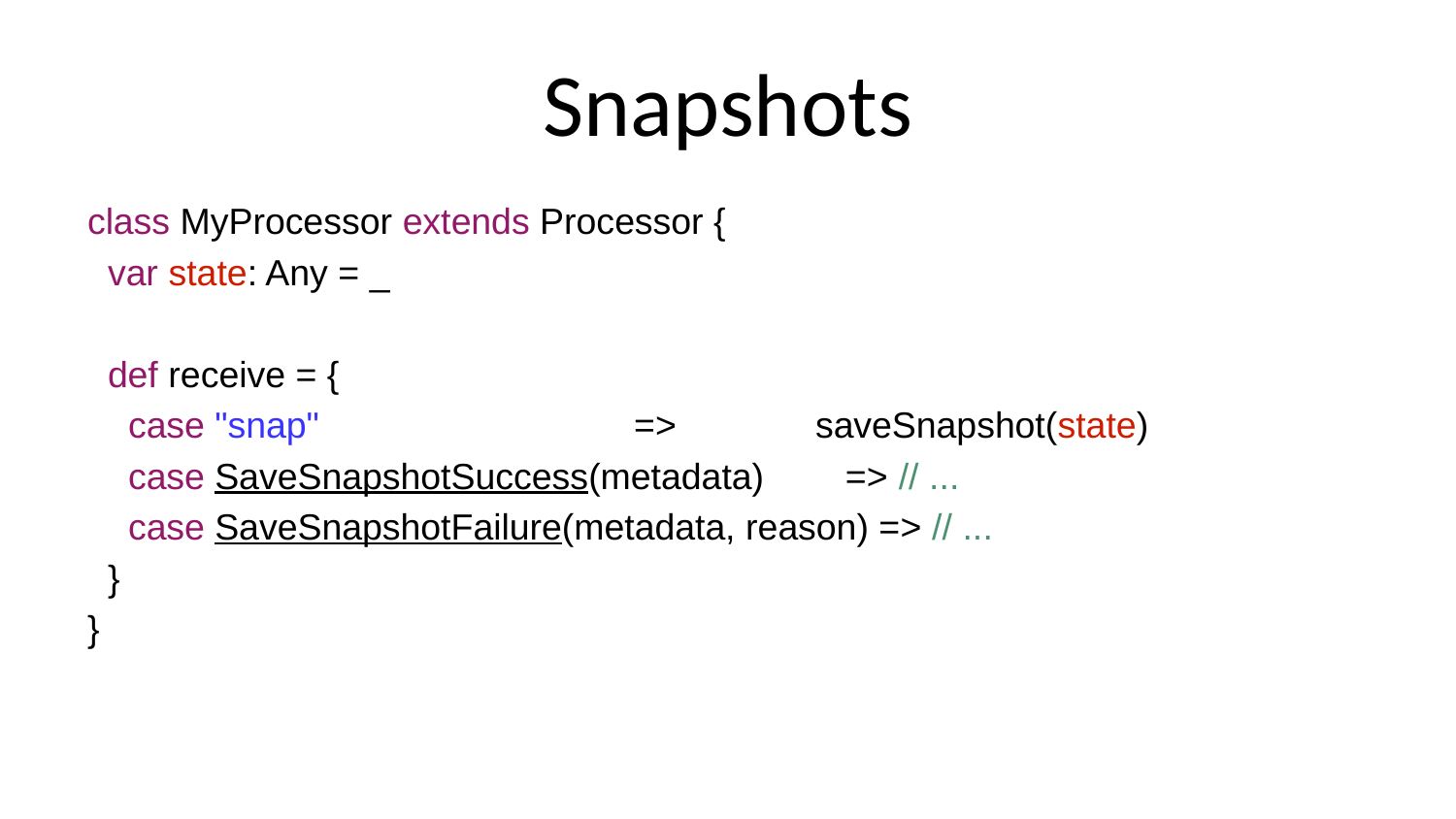

# Snapshots
class MyProcessor extends Processor {
  var state: Any = _

  def receive = {
    case "snap"                               => 	saveSnapshot(state)
    case SaveSnapshotSuccess(metadata)        => // ...
    case SaveSnapshotFailure(metadata, reason) => // ...
  }
}